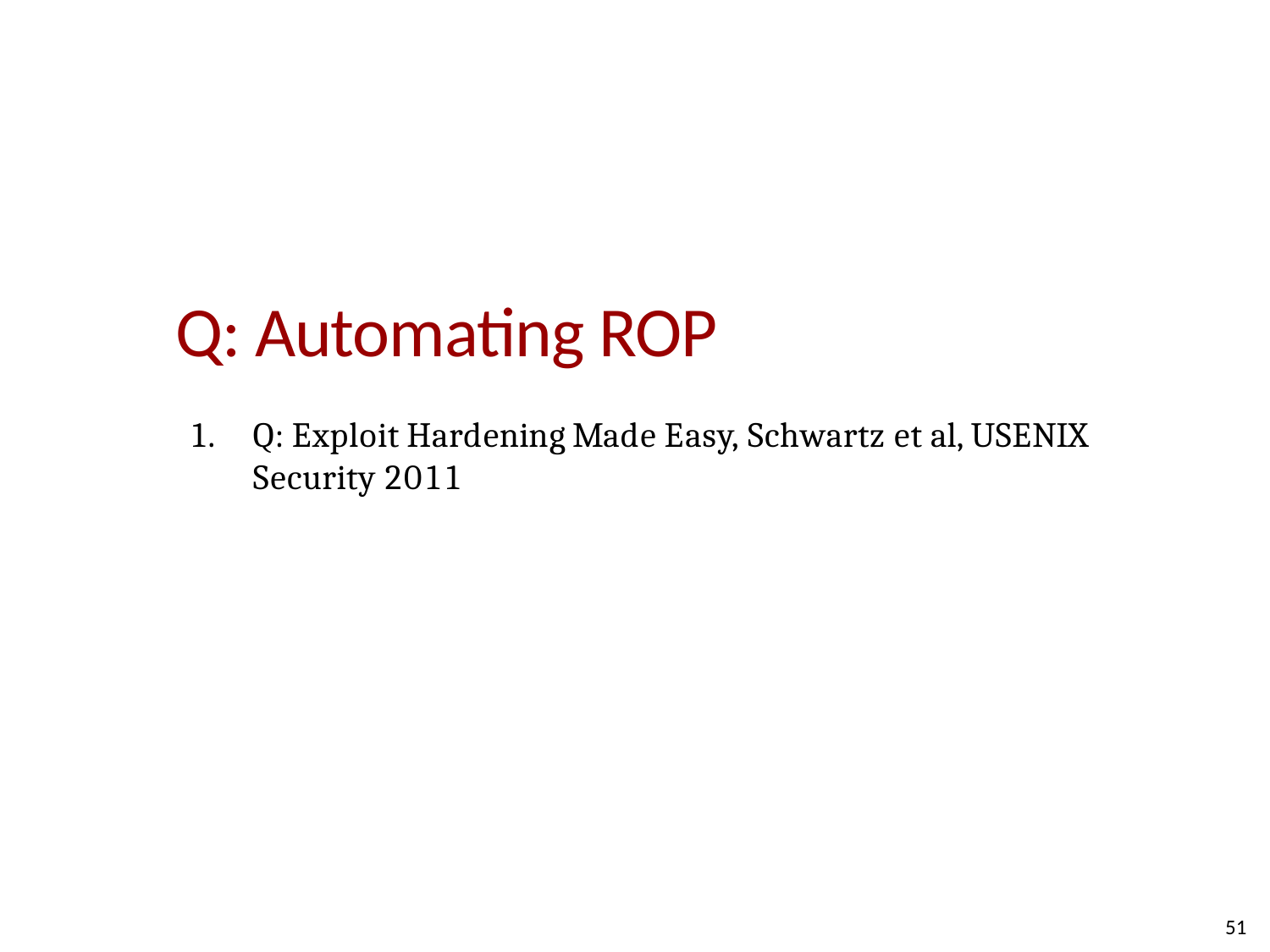

# Q: Automating ROP
Q: Exploit Hardening Made Easy, Schwartz et al, USENIX Security 2011

51